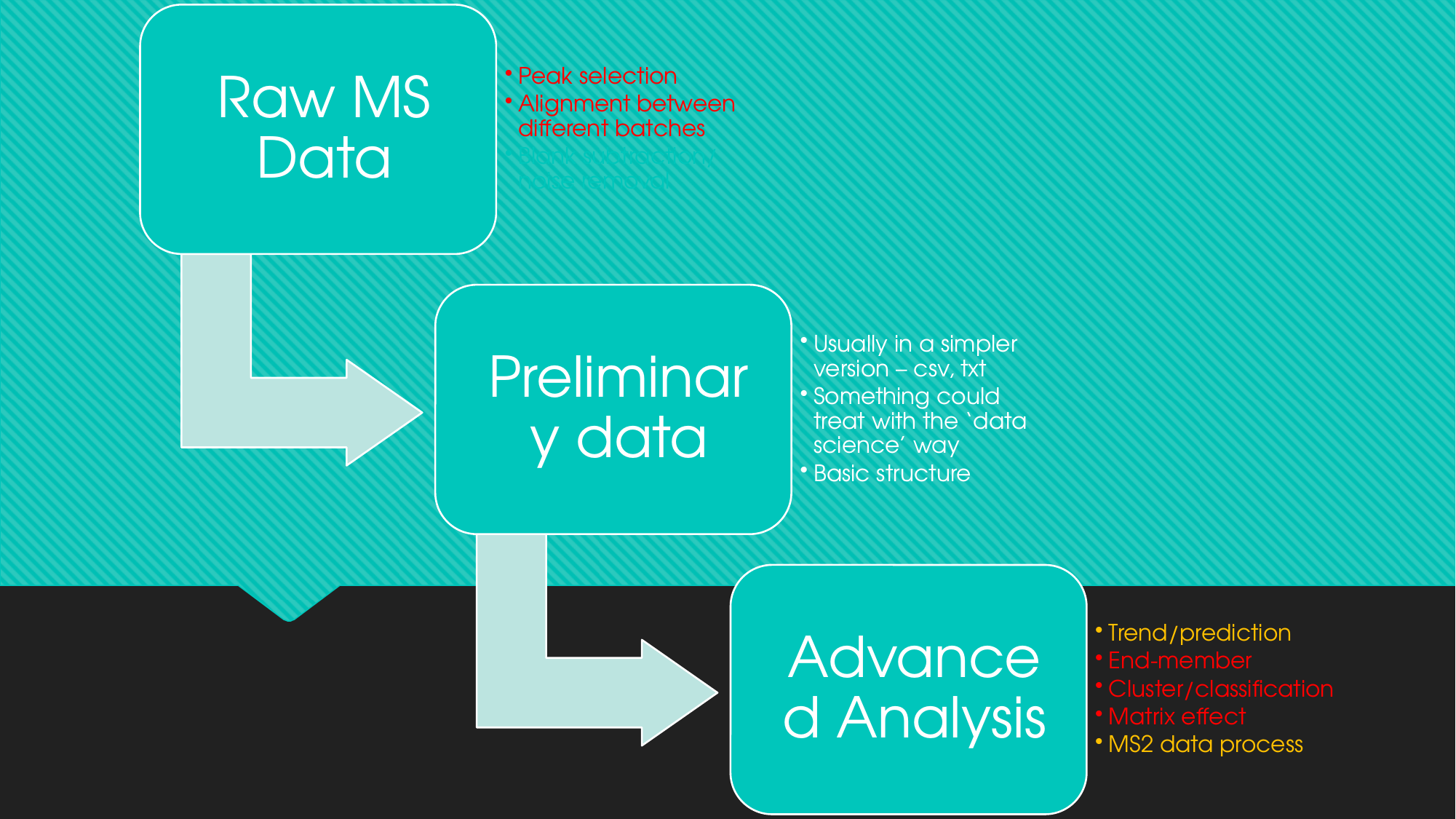

Raw MS Data
Peak selection
Alignment between different batches
Blank subtraction/ noise removal
Preliminary data
Usually in a simpler version – csv, txt
Something could treat with the ‘data science’ way
Basic structure
Advanced Analysis
Trend/prediction
End-member
Cluster/classification
Matrix effect
MS2 data process